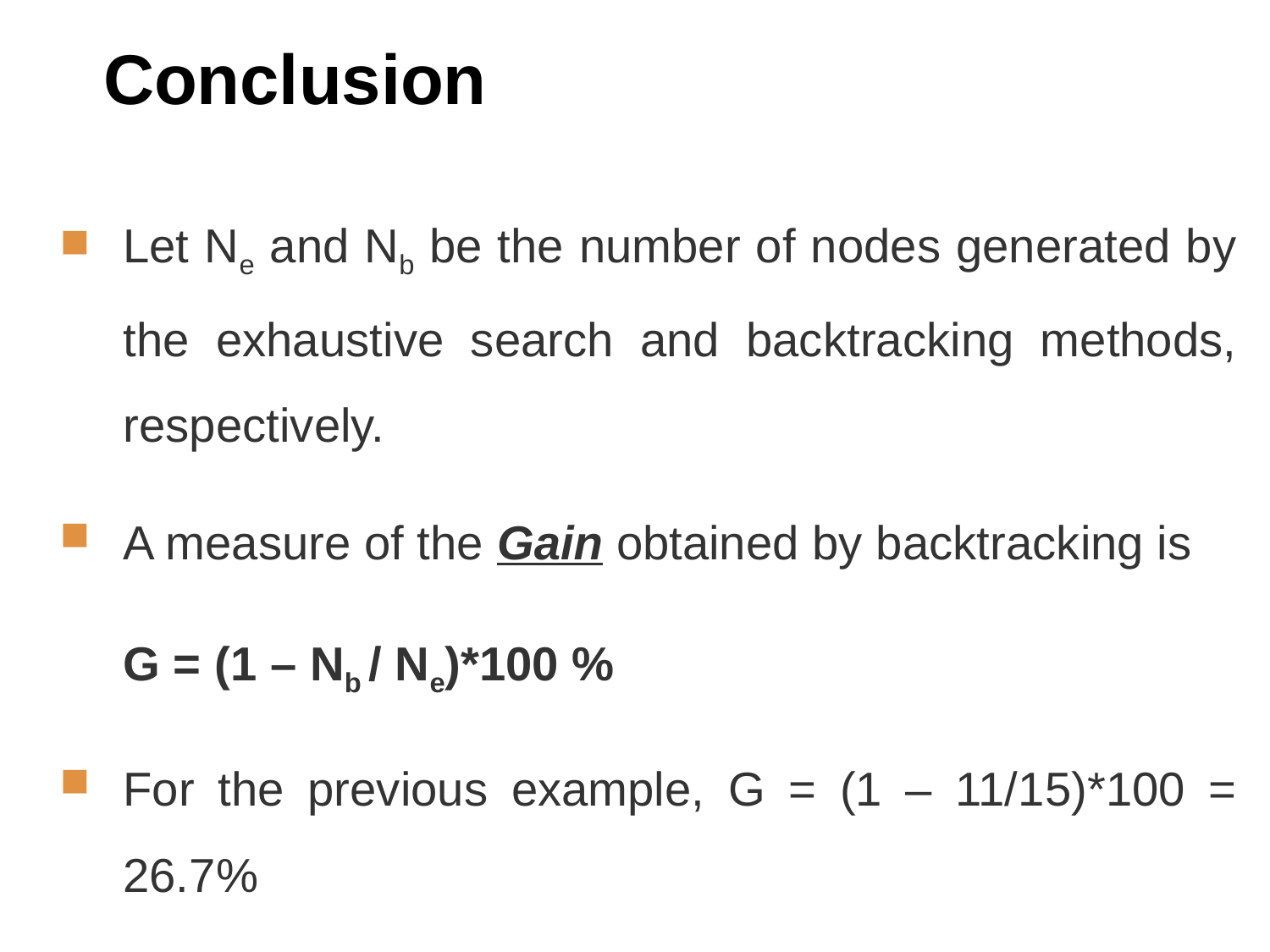

# Conclusion
Let Ne and Nb be the number of nodes generated by the exhaustive search and backtracking methods, respectively.
A measure of the Gain obtained by backtracking is
	G = (1 – Nb / Ne)*100 %
For the previous example, G = (1 – 11/15)*100 = 26.7%